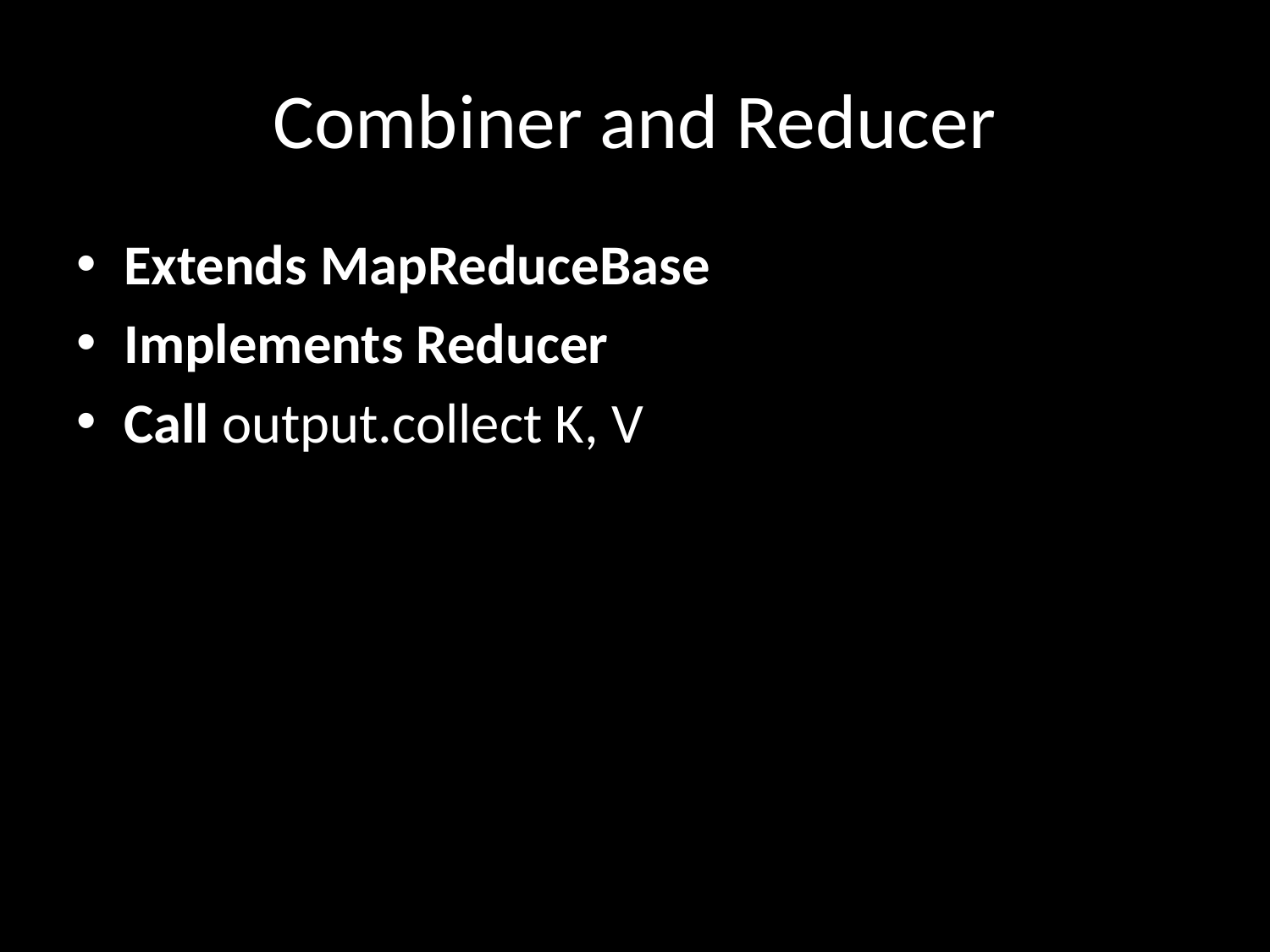

# Combiner and Reducer
Extends MapReduceBase
Implements Reducer
Call output.collect K, V